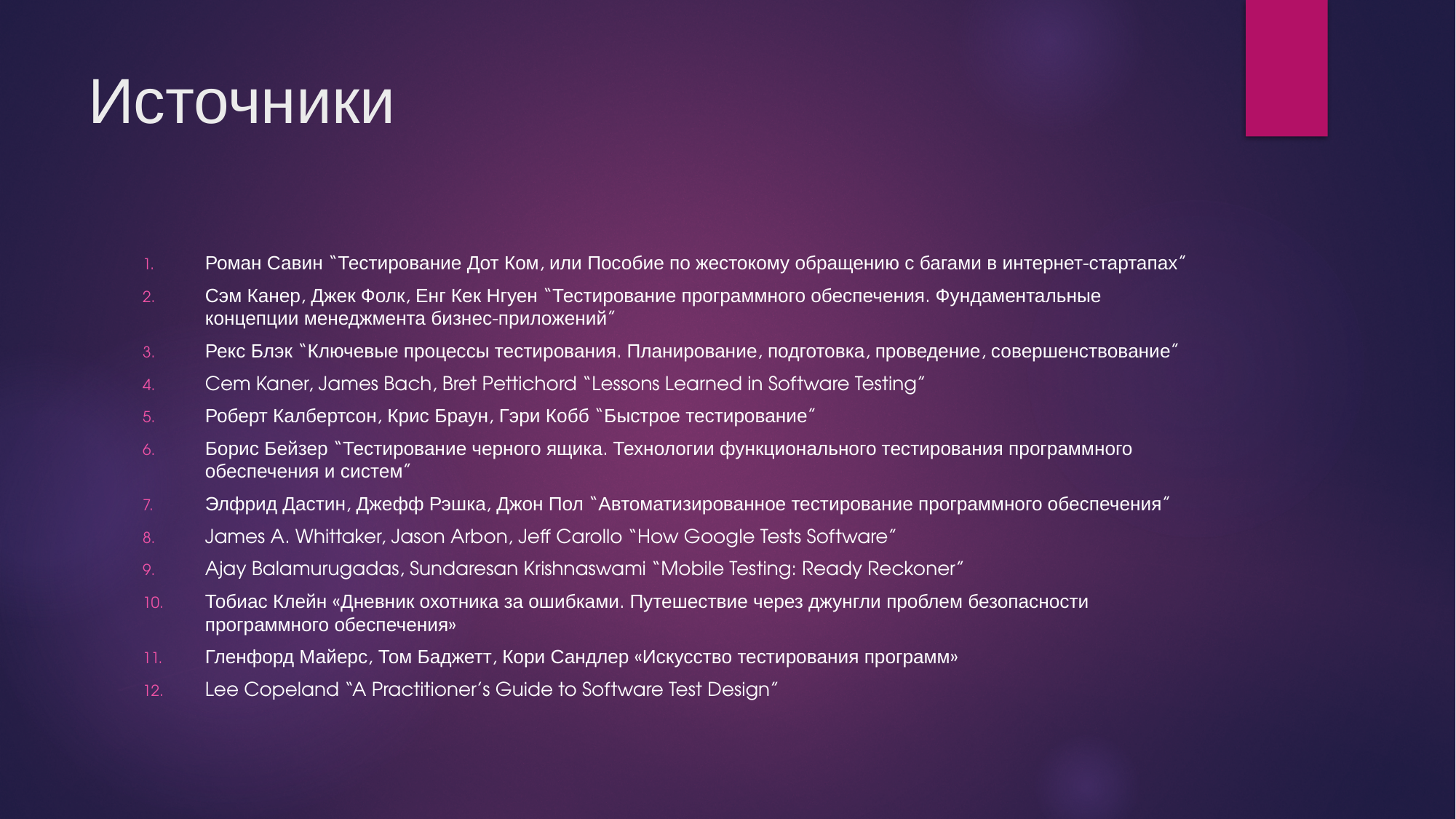

# Источники
Роман Савин “Тестирование Дот Ком, или Пособие по жестокому обращению с багами в интернет-стартапах”
Сэм Канер, Джек Фолк, Енг Кек Нгуен “Тестирование программного обеспечения. Фундаментальные концепции менеджмента бизнес-приложений”
Рекс Блэк “Ключевые процессы тестирования. Планирование, подготовка, проведение, совершенствование”
Cem Kaner, James Bach, Bret Pettichord “Lessons Learned in Software Testing”
Роберт Калбертсон, Крис Браун, Гэри Кобб “Быстрое тестирование”
Борис Бейзер “Тестирование черного ящика. Технологии функционального тестирования программного обеспечения и систем”
Элфрид Дастин, Джефф Рэшка, Джон Пол “Автоматизированное тестирование программного обеспечения”
James A. Whittaker, Jason Arbon, Jeff Carollo “How Google Tests Software”
Ajay Balamurugadas, Sundaresan Krishnaswami “Mobile Testing: Ready Reckoner”
Тобиас Клейн «Дневник охотника за ошибками. Путешествие через джунгли проблем безопасности программного обеспечения»
Гленфорд Майерс, Том Баджетт, Кори Сандлер «Искусство тестирования программ»
Lee Copeland “A Practitioner’s Guide to Software Test Design”